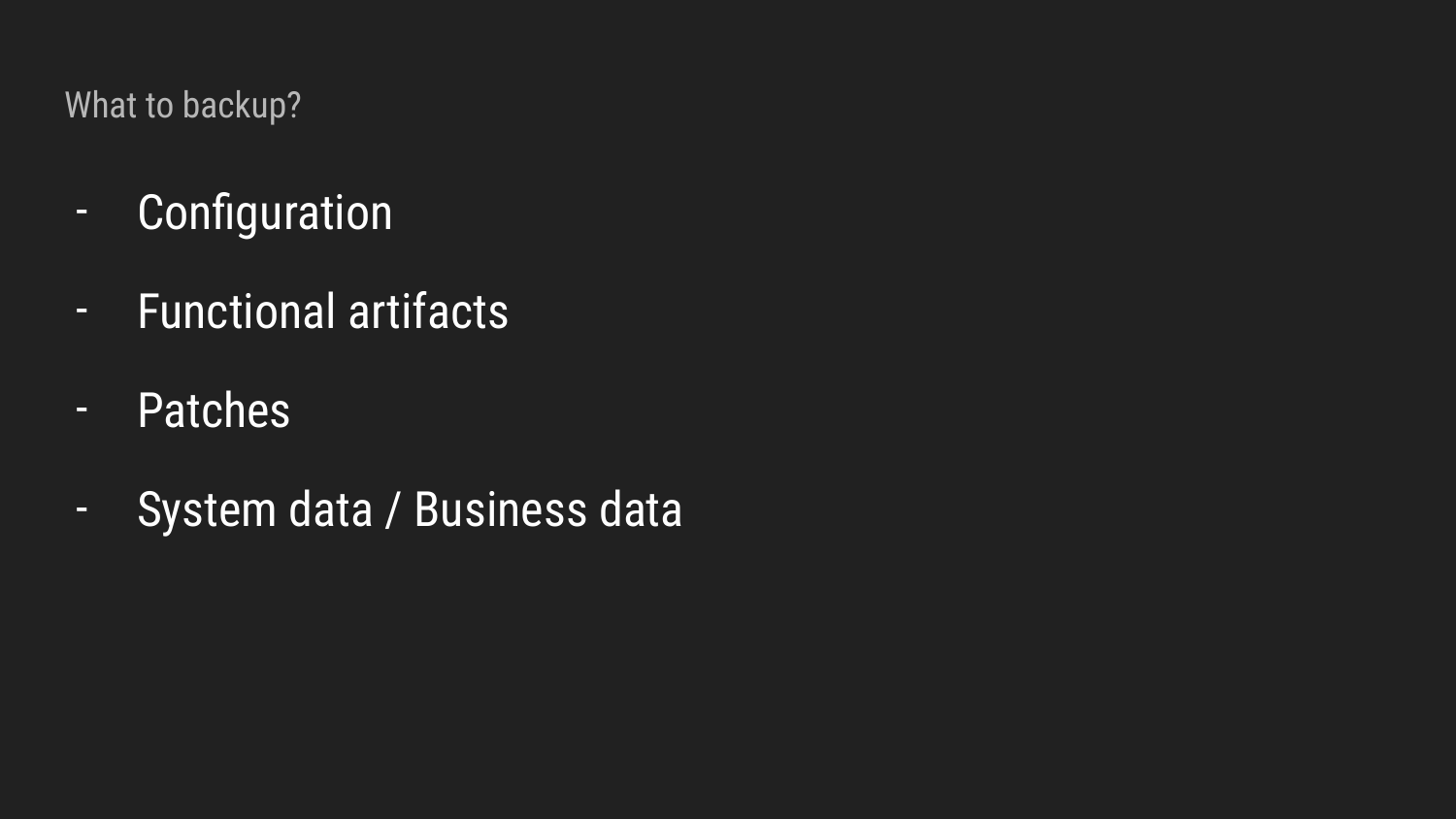

# What to backup?
Configuration
Functional artifacts
Patches
System data / Business data